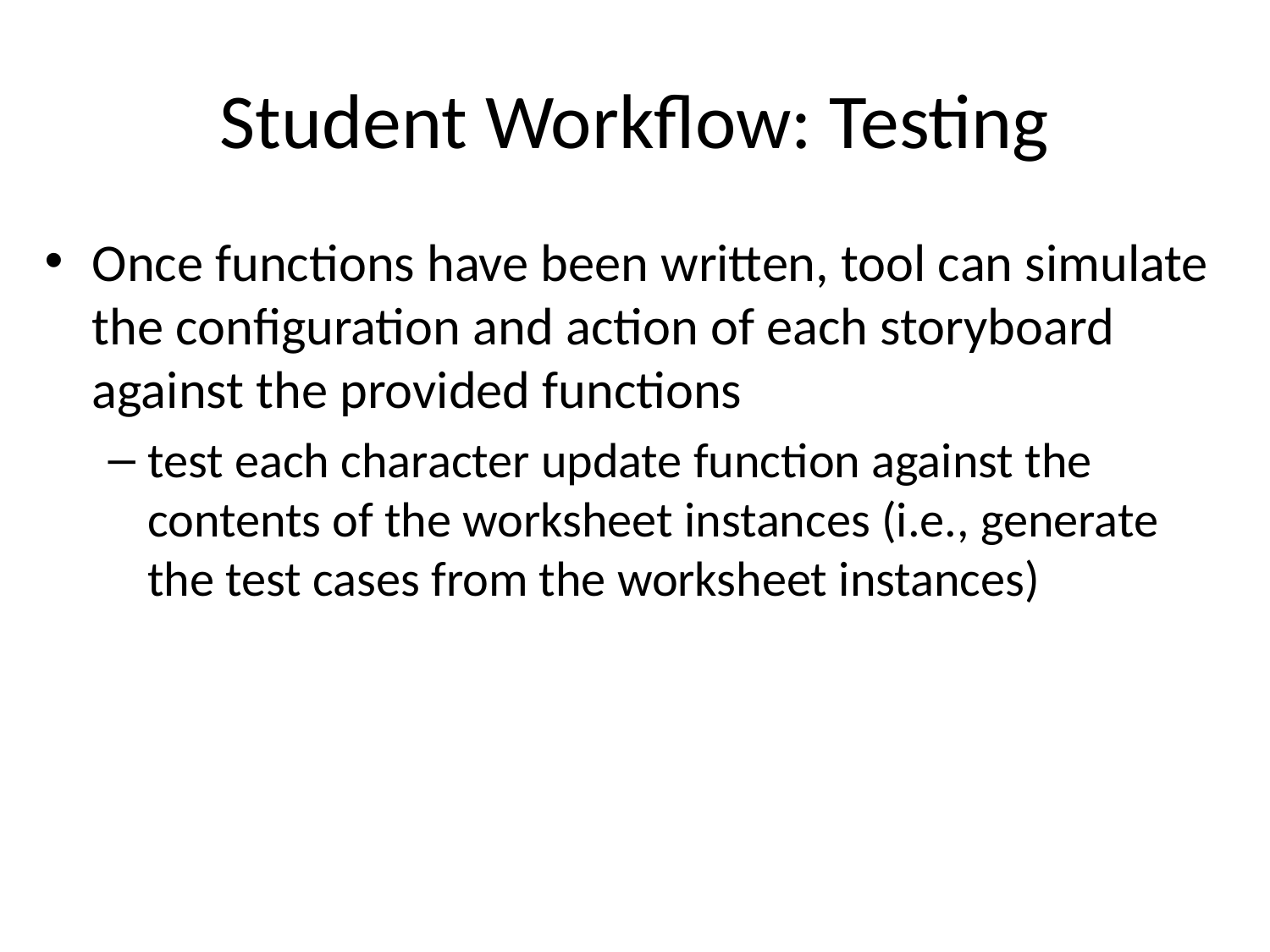

# Student Workflow: Testing
Once functions have been written, tool can simulate the configuration and action of each storyboard against the provided functions
test each character update function against the contents of the worksheet instances (i.e., generate the test cases from the worksheet instances)